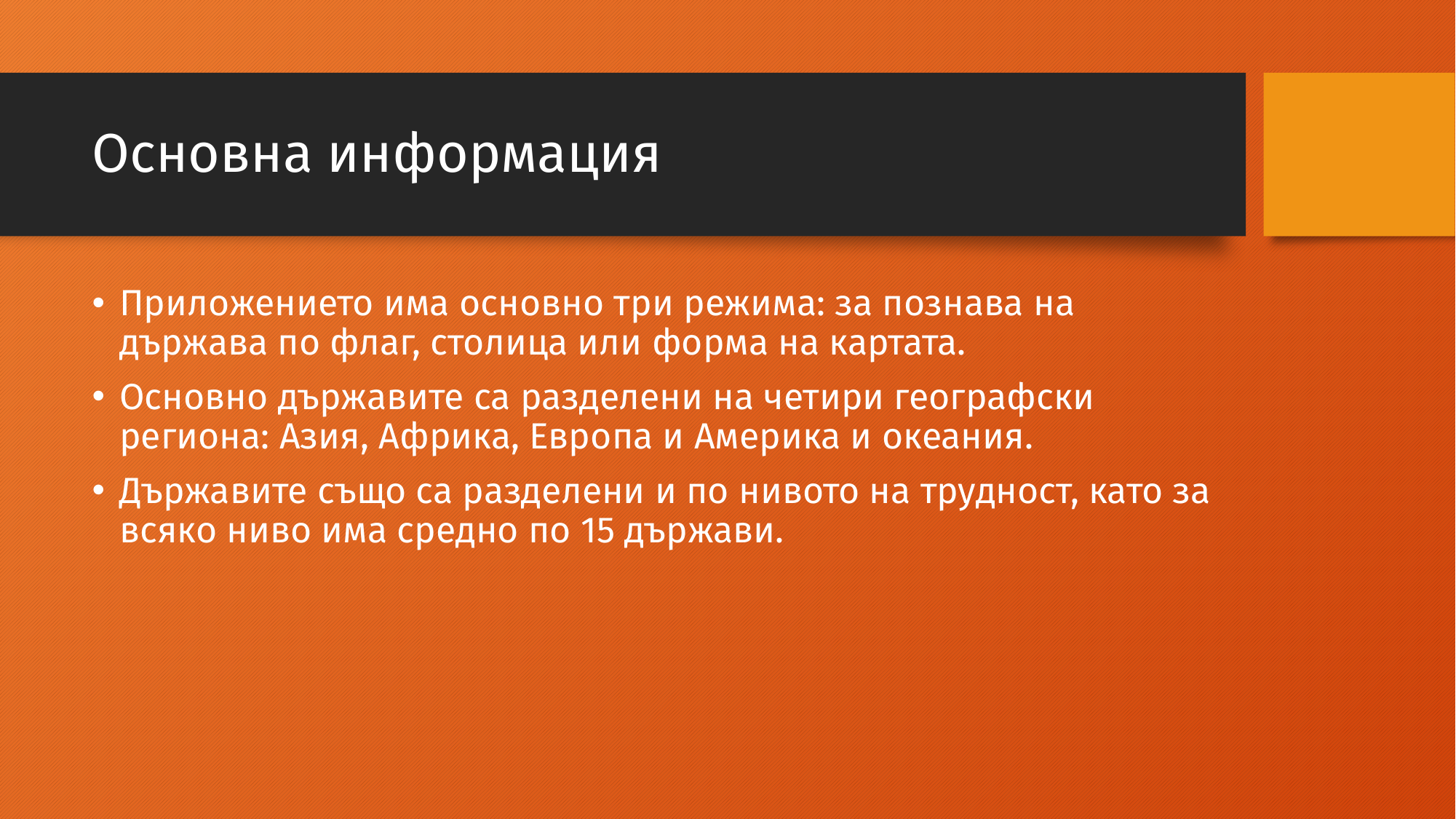

# Основна информация
Приложението има основно три режима: за познава на държава по флаг, столица или форма на картата.
Основно държавите са разделени на четири географски региона: Азия, Африка, Европа и Америка и океания.
Държавите също са разделени и по нивото на трудност, като за всяко ниво има средно по 15 държави.